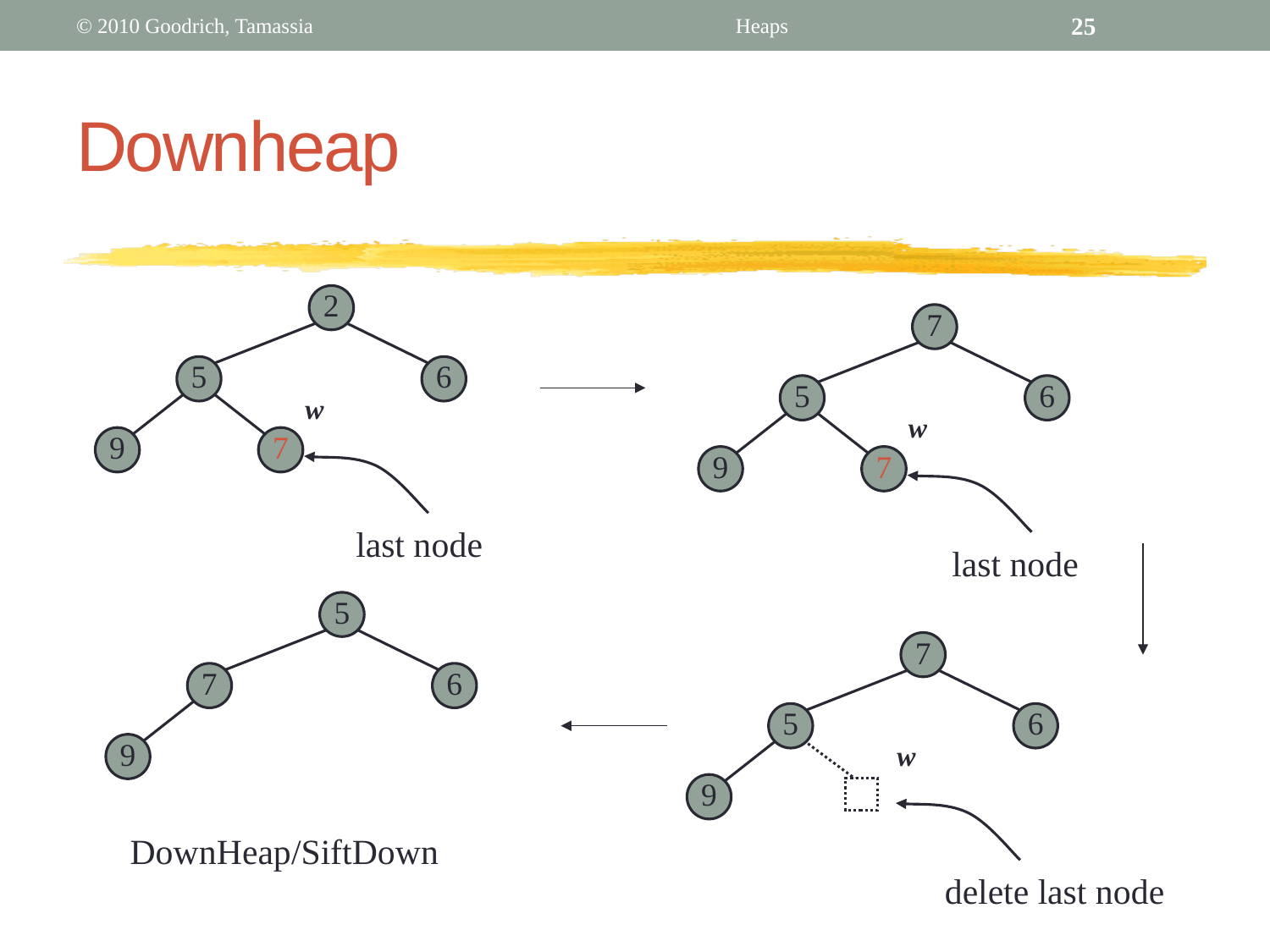

© 2010 Goodrich, Tamassia
Heaps
25
# Downheap
2
5
6
w
9
7

last node
7
5
6
w
9
7

last node
5
7
6
9
DownHeap/SiftDown
7
5
6
w
9

delete last node